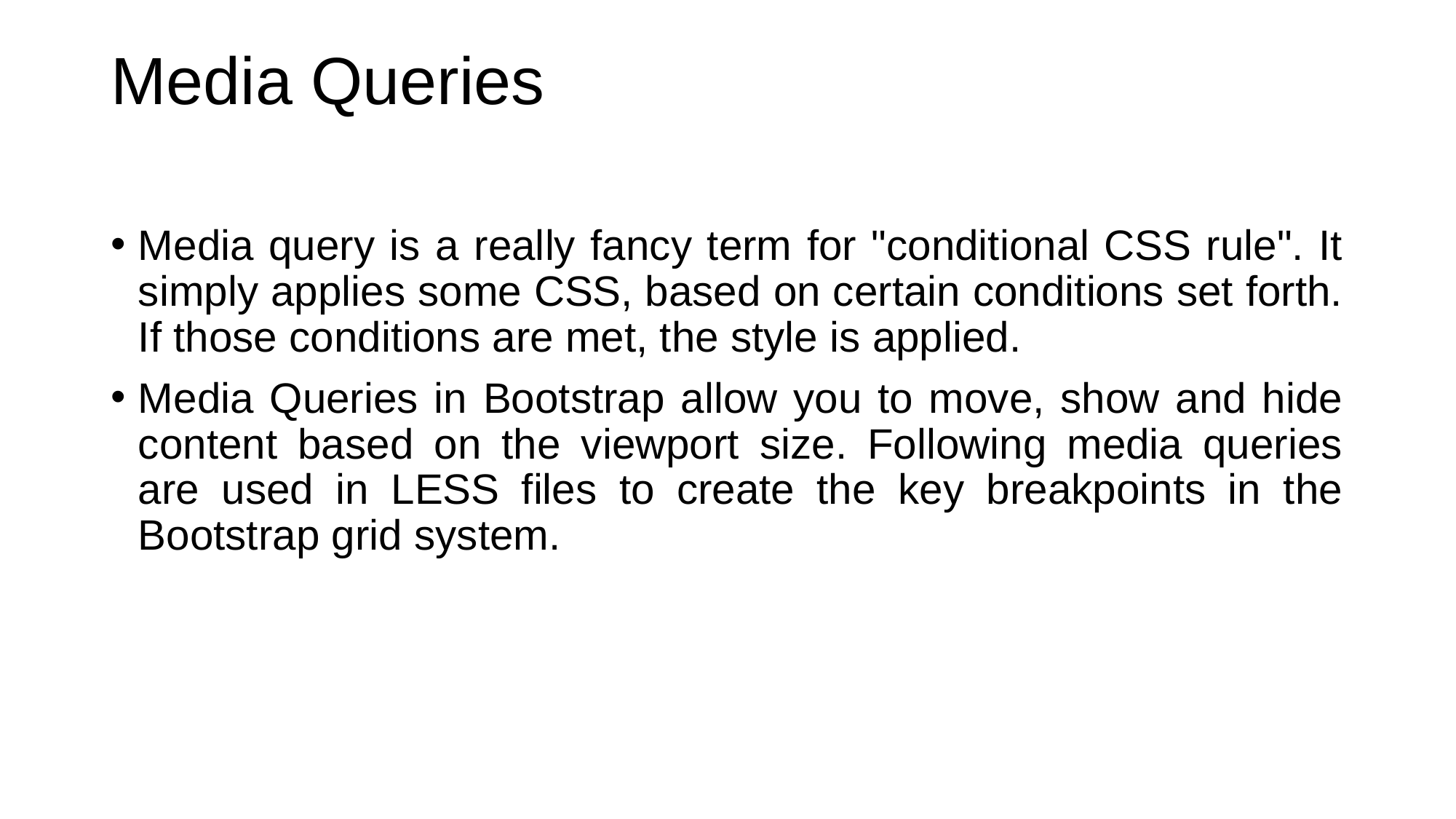

# Media Queries
Media query is a really fancy term for "conditional CSS rule". It simply applies some CSS, based on certain conditions set forth. If those conditions are met, the style is applied.
Media Queries in Bootstrap allow you to move, show and hide content based on the viewport size. Following media queries are used in LESS files to create the key breakpoints in the Bootstrap grid system.